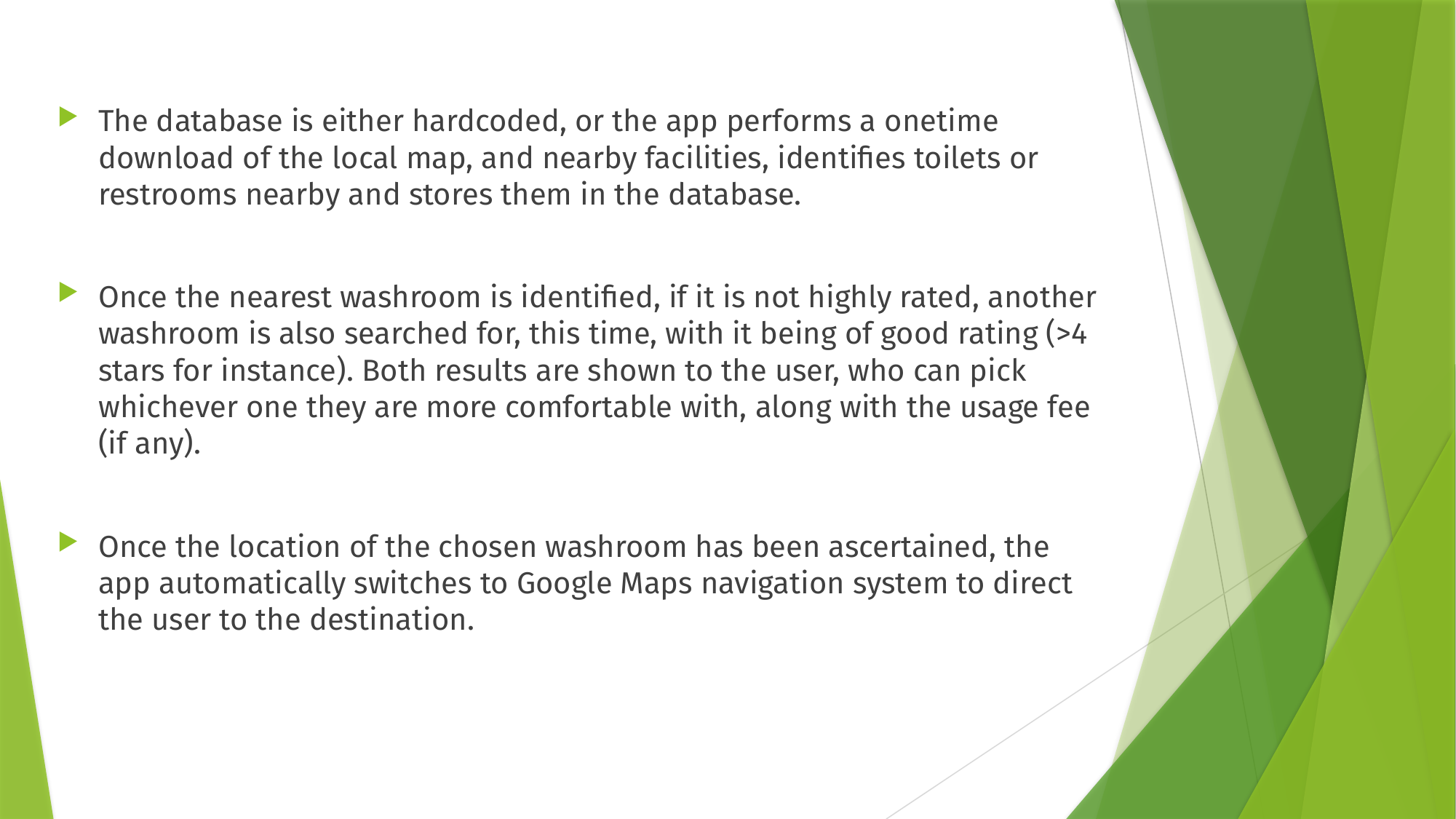

The database is either hardcoded, or the app performs a onetime download of the local map, and nearby facilities, identifies toilets or restrooms nearby and stores them in the database.

Once the nearest washroom is identified, if it is not highly rated, another washroom is also searched for, this time, with it being of good rating (>4 stars for instance). Both results are shown to the user, who can pick whichever one they are more comfortable with, along with the usage fee (if any).

Once the location of the chosen washroom has been ascertained, the app automatically switches to Google Maps navigation system to direct the user to the destination.